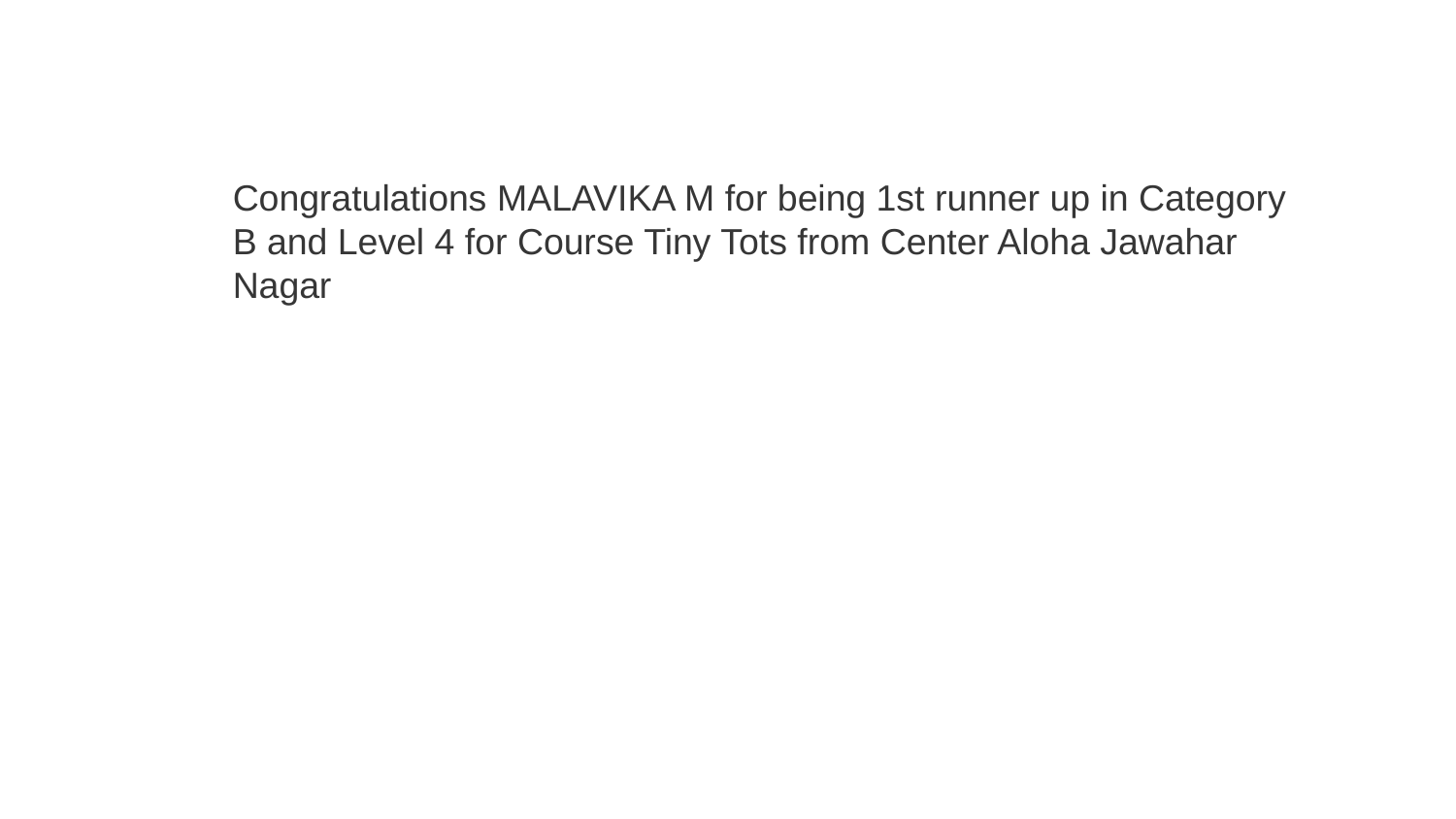

Congratulations MALAVIKA M for being 1st runner up in Category B and Level 4 for Course Tiny Tots from Center Aloha Jawahar Nagar